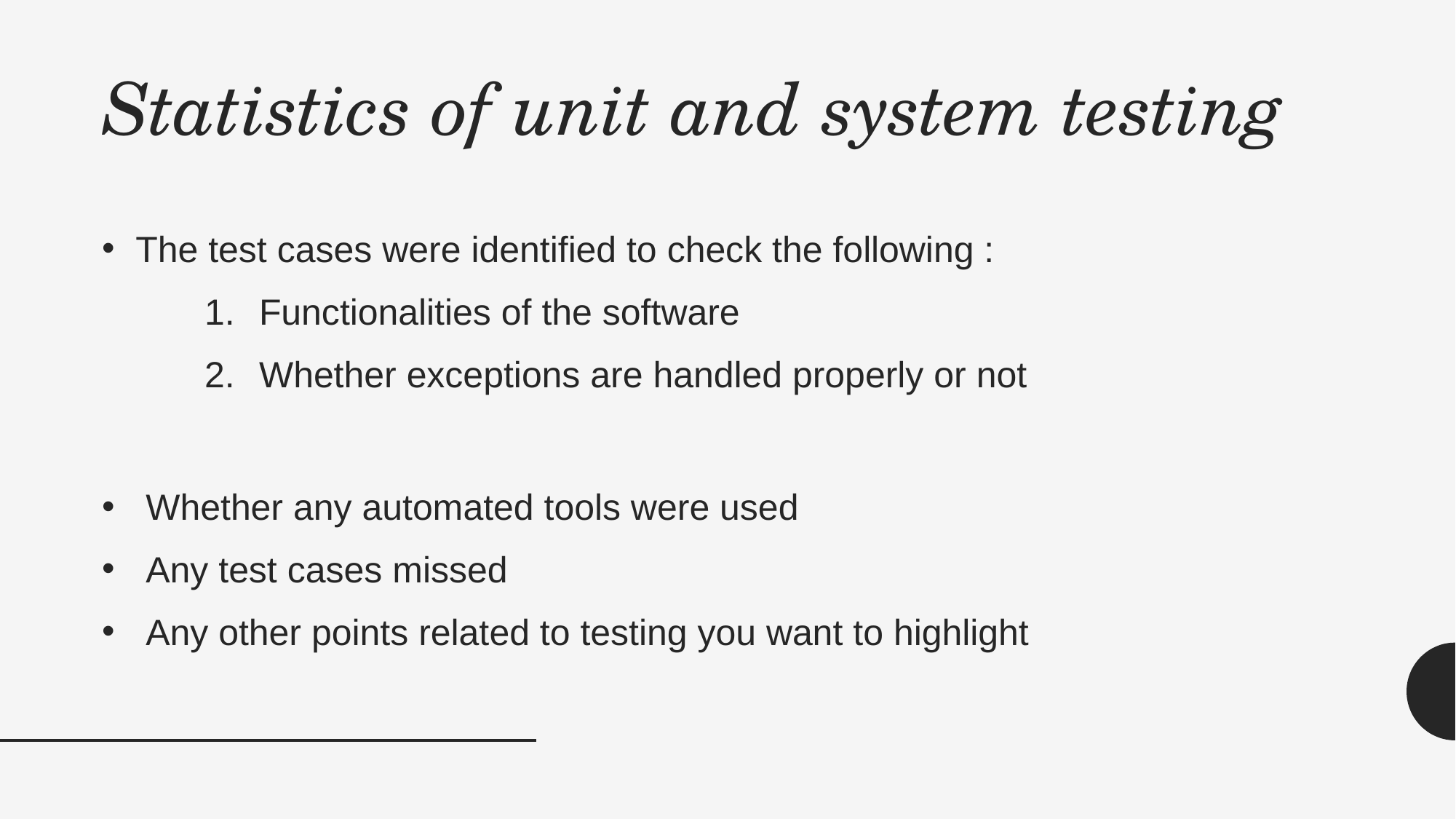

# Statistics of unit and system testing
The test cases were identified to check the following :
Functionalities of the software
Whether exceptions are handled properly or not

 Whether any automated tools were used
 Any test cases missed
 Any other points related to testing you want to highlight